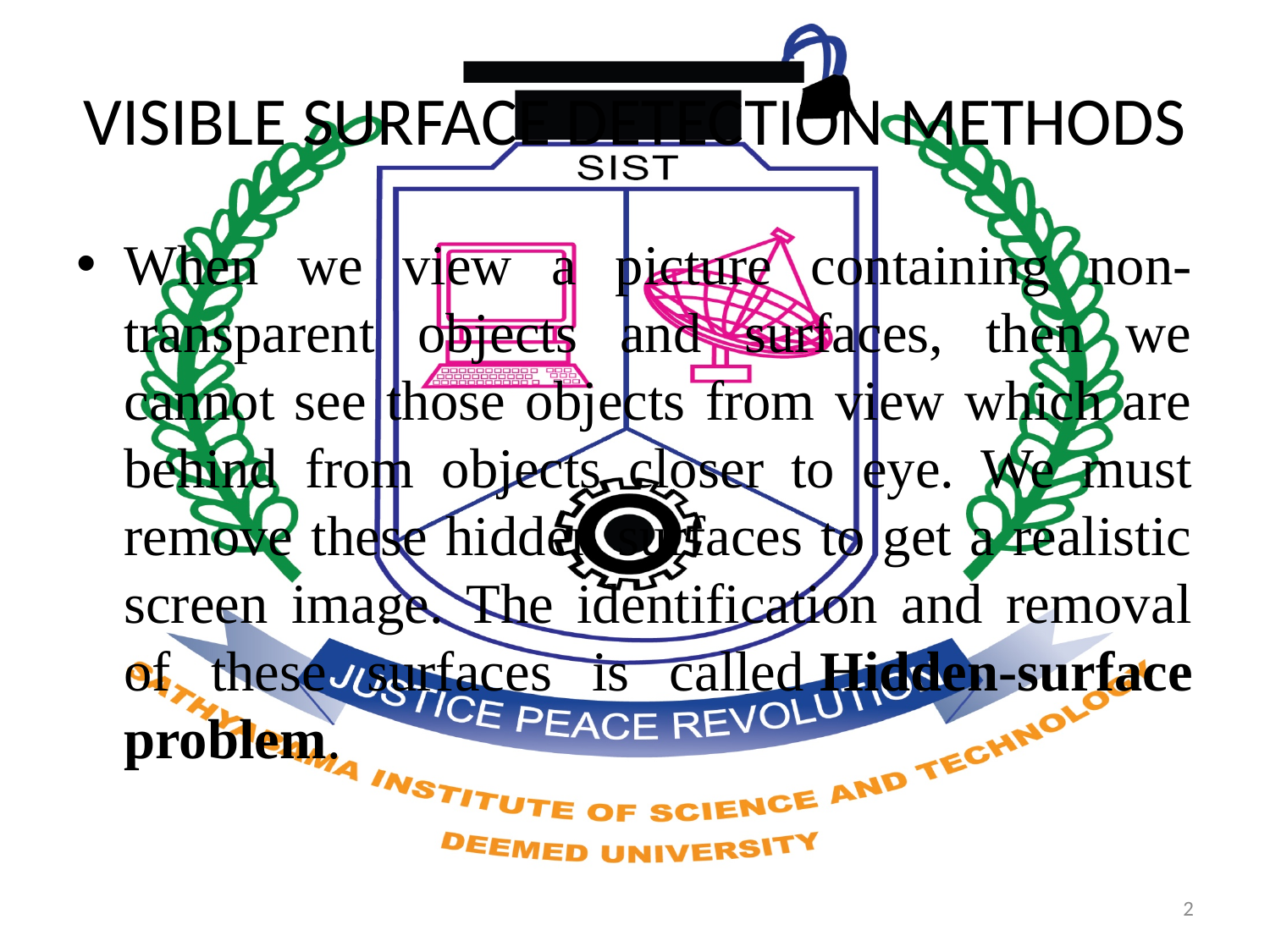

# VISIBLE SURFACE DETECTION METHODS
When we view a picture containing non-transparent objects and surfaces, then we cannot see those objects from view which are behind from objects closer to eye. We must remove these hidden surfaces to get a realistic screen image. The identification and removal of these surfaces is called Hidden-surface problem.
2